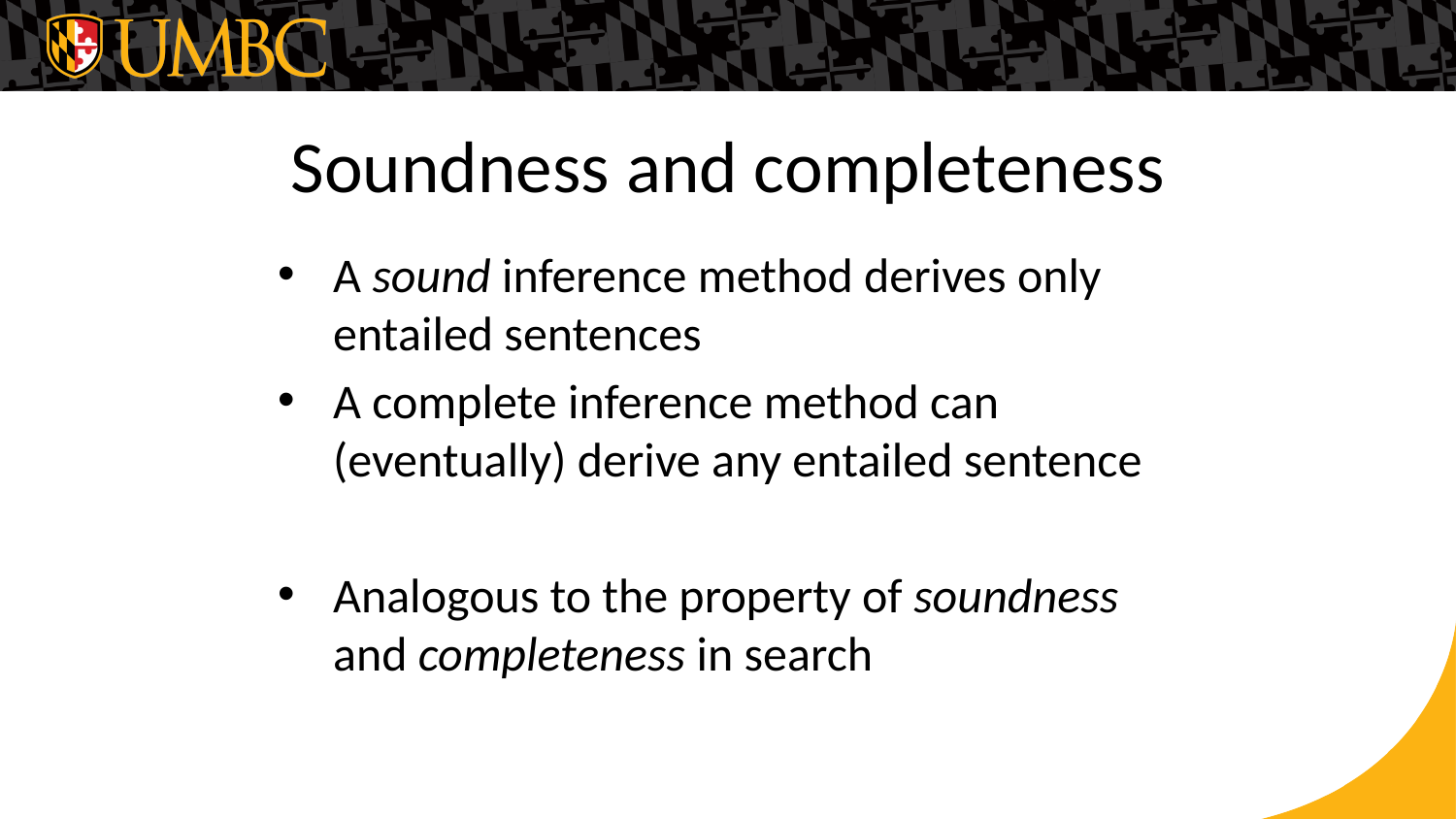

# Soundness and completeness
A sound inference method derives only entailed sentences
A complete inference method can (eventually) derive any entailed sentence

Analogous to the property of soundness and completeness in search